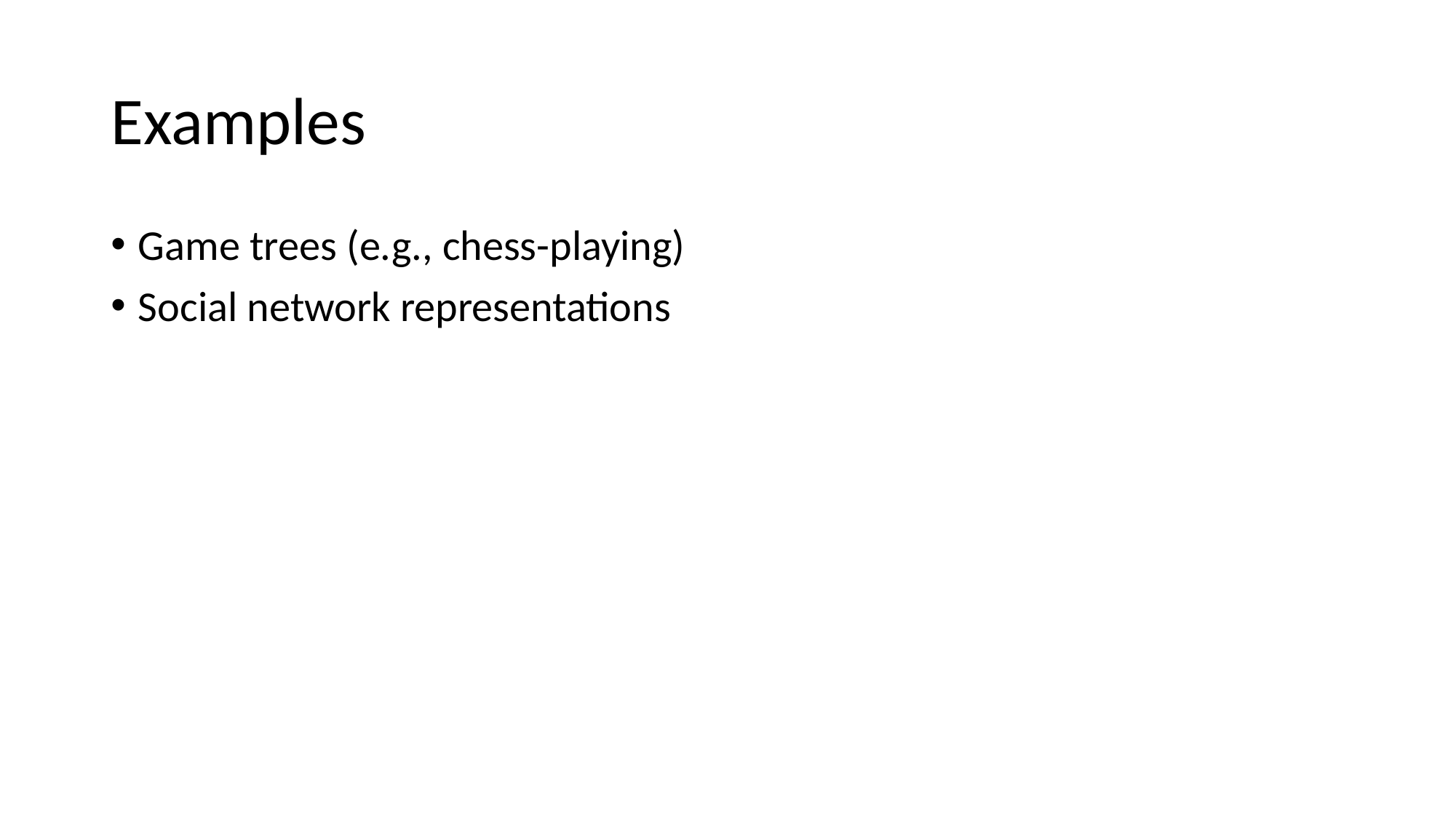

# Examples
Game trees (e.g., chess-playing)
Social network representations